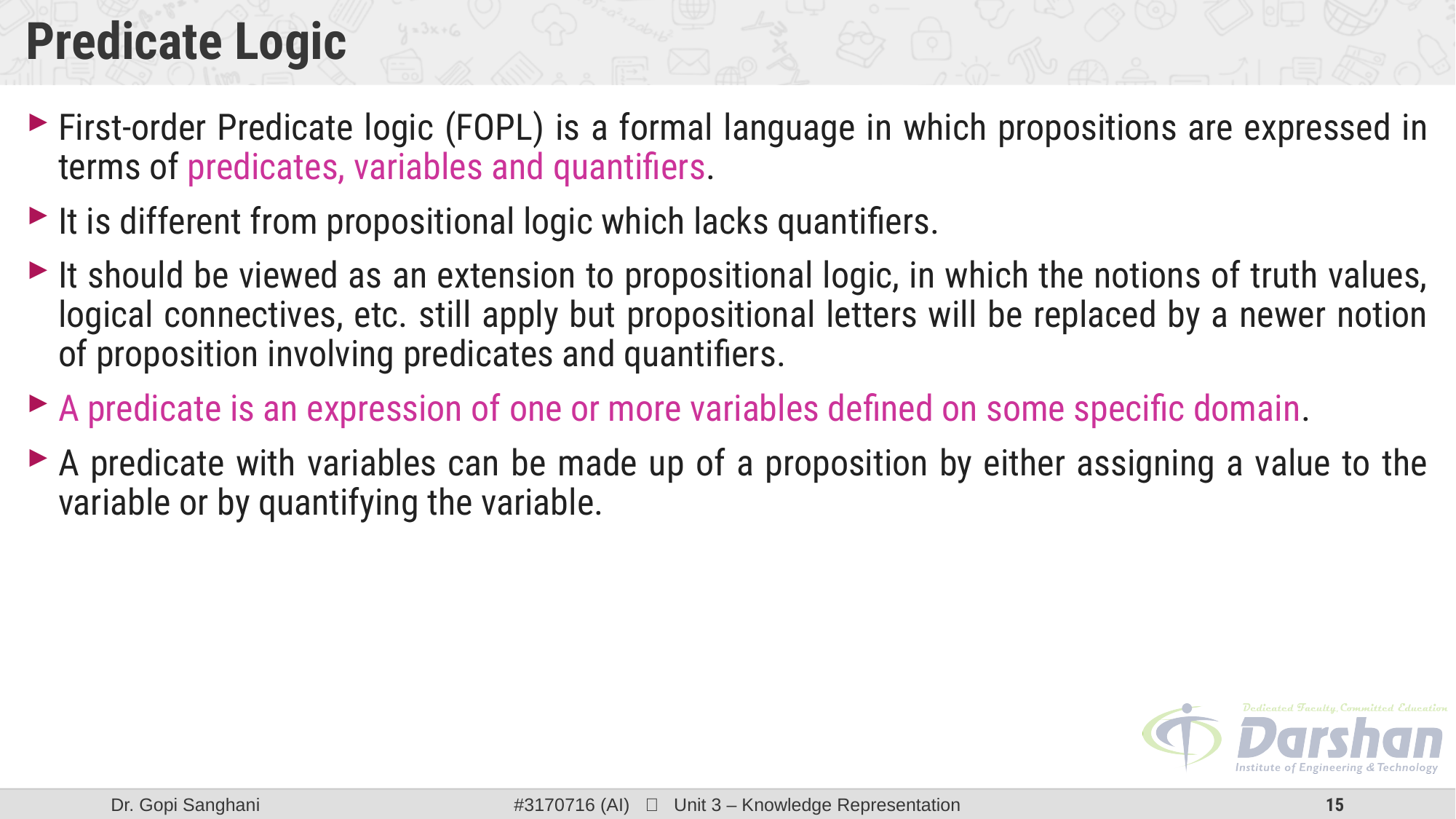

# Predicate Logic
First-order Predicate logic (FOPL) is a formal language in which propositions are expressed in terms of predicates, variables and quantifiers.
It is different from propositional logic which lacks quantifiers.
It should be viewed as an extension to propositional logic, in which the notions of truth values, logical connectives, etc. still apply but propositional letters will be replaced by a newer notion of proposition involving predicates and quantifiers.
A predicate is an expression of one or more variables defined on some specific domain.
A predicate with variables can be made up of a proposition by either assigning a value to the variable or by quantifying the variable.